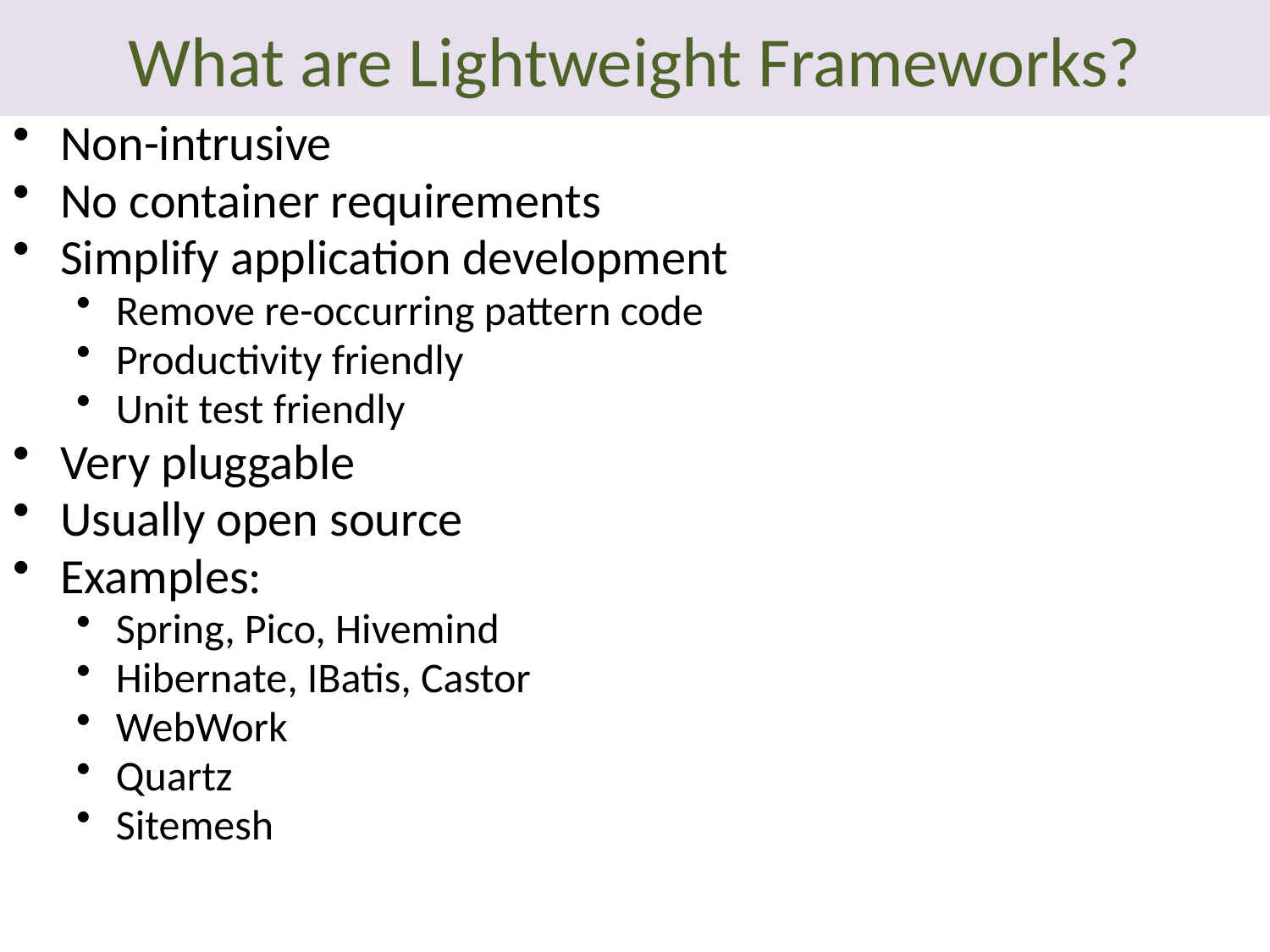

# What are Lightweight Frameworks?
Non-intrusive
No container requirements
Simplify application development
Remove re-occurring pattern code
Productivity friendly
Unit test friendly
Very pluggable
Usually open source
Examples:
Spring, Pico, Hivemind
Hibernate, IBatis, Castor
WebWork
Quartz
Sitemesh